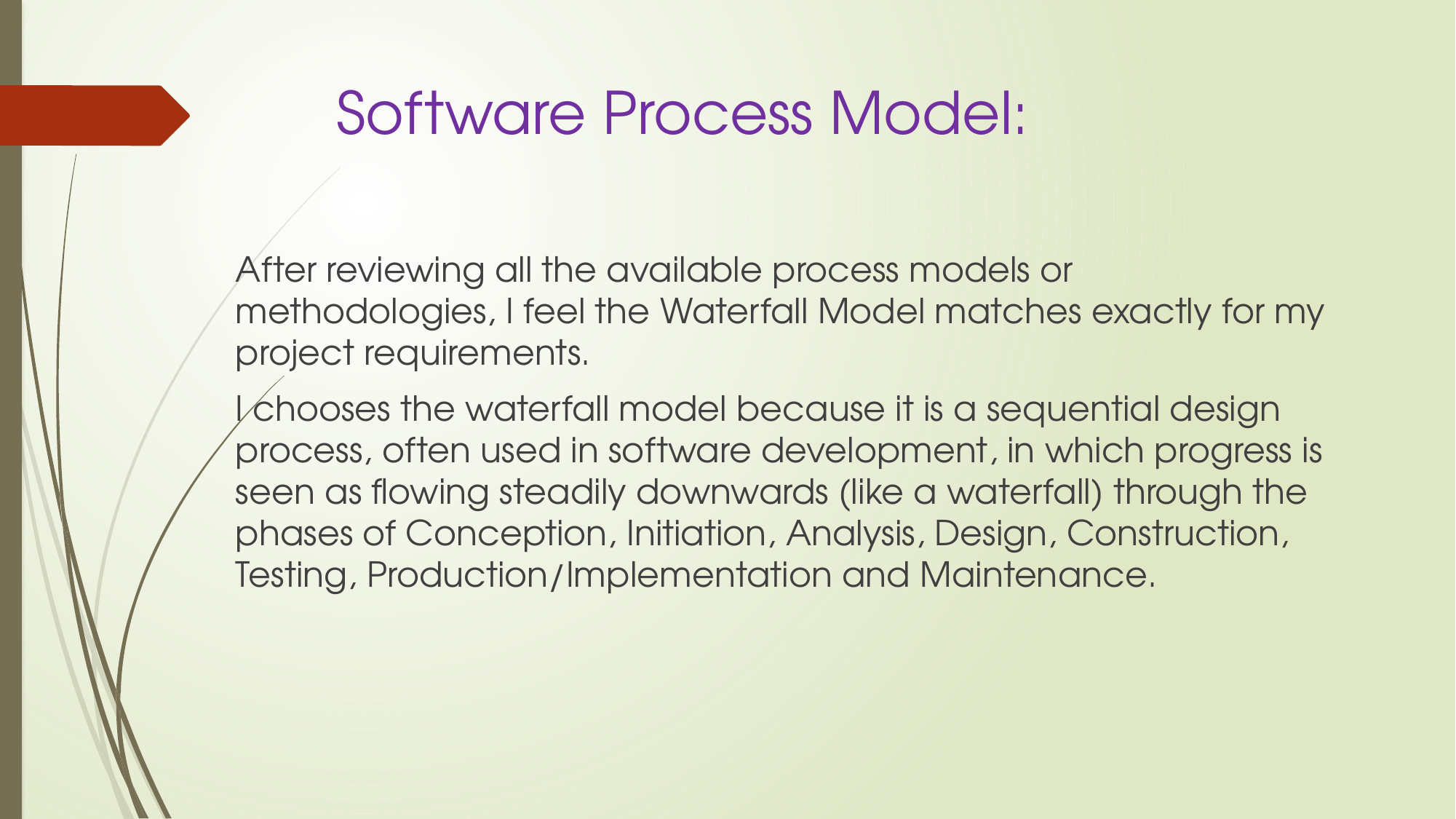

# Software Process Model:
After reviewing all the available process models or methodologies, I feel the Waterfall Model matches exactly for my project requirements.
I chooses the waterfall model because it is a sequential design process, often used in software development, in which progress is seen as flowing steadily downwards (like a waterfall) through the phases of Conception, Initiation, Analysis, Design, Construction, Testing, Production/Implementation and Maintenance.